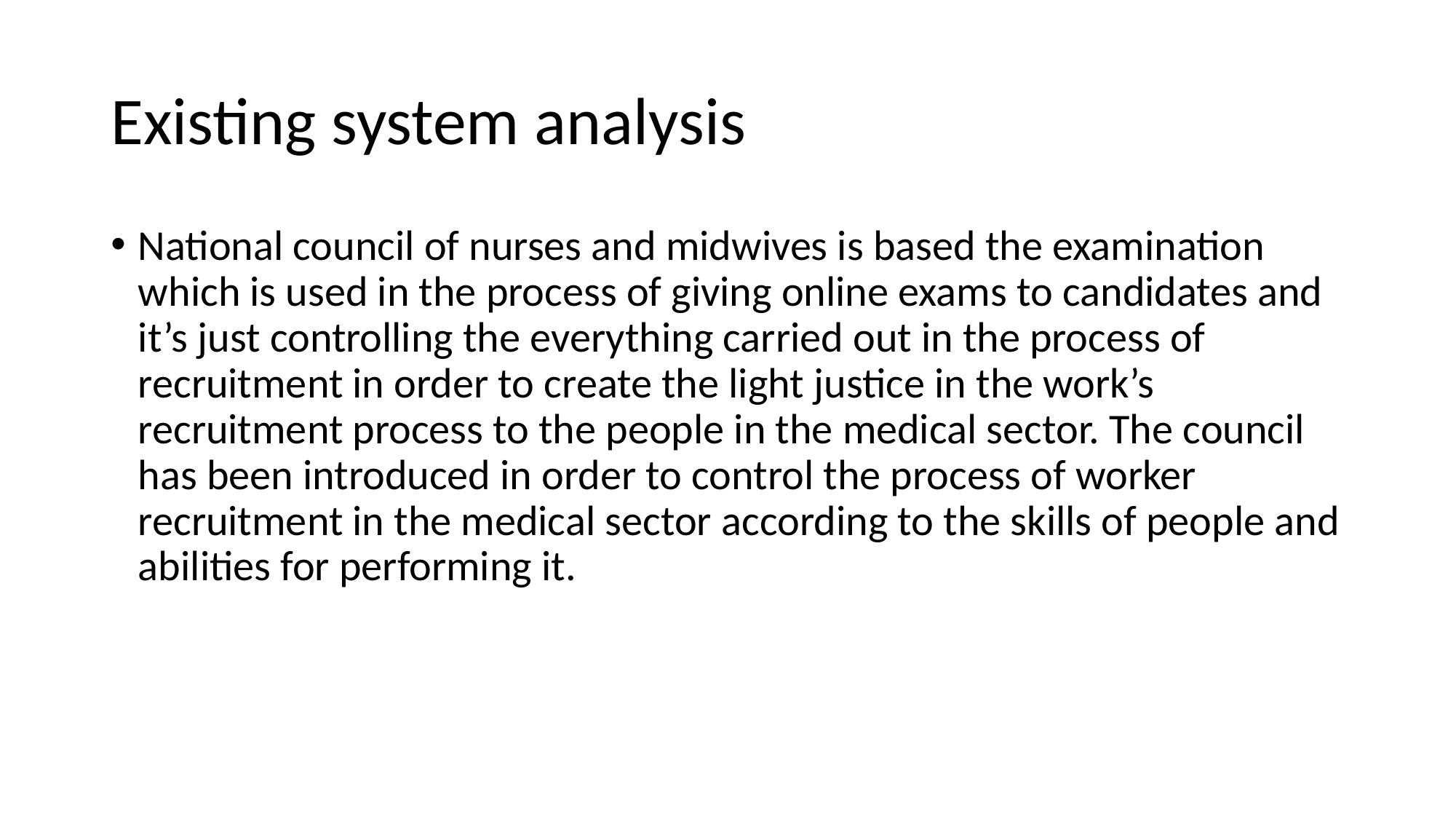

# Existing system analysis
National council of nurses and midwives is based the examination which is used in the process of giving online exams to candidates and it’s just controlling the everything carried out in the process of recruitment in order to create the light justice in the work’s recruitment process to the people in the medical sector. The council has been introduced in order to control the process of worker recruitment in the medical sector according to the skills of people and abilities for performing it.